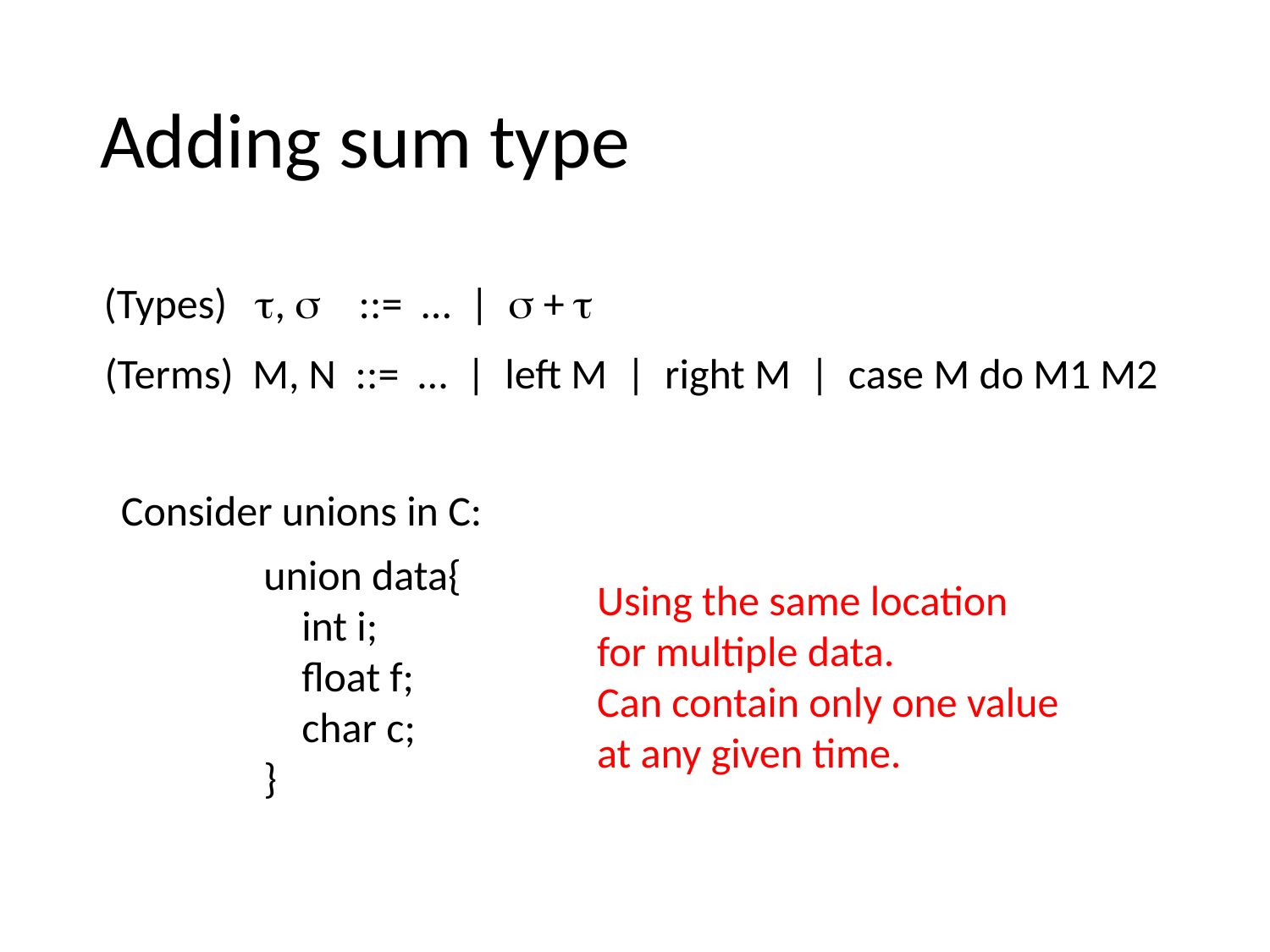

# Adding sum type
(Types)   τ, σ    ::=  …  |  σ + τ
(Terms)  M, N  ::=  …  |  left M  |  right M  |  case M do M1 M2
Consider unions in C:
union data{
    int i;
    float f;
    char c;
}
Using the same location
for multiple data.
Can contain only one value at any given time.